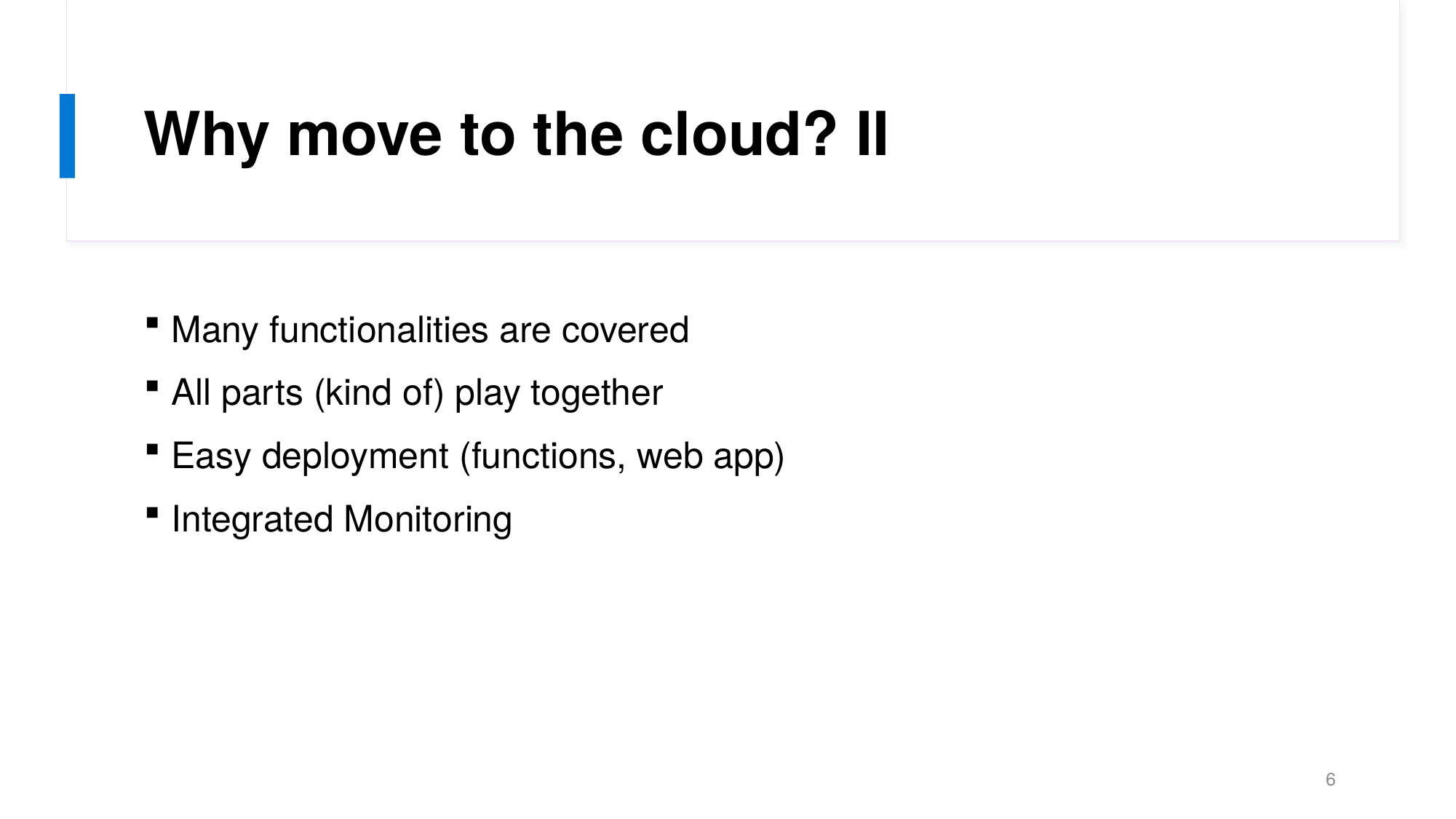

# Why move to the cloud? II
Many functionalities are covered
All parts (kind of) play together
Easy deployment (functions, web app)
Integrated Monitoring
6